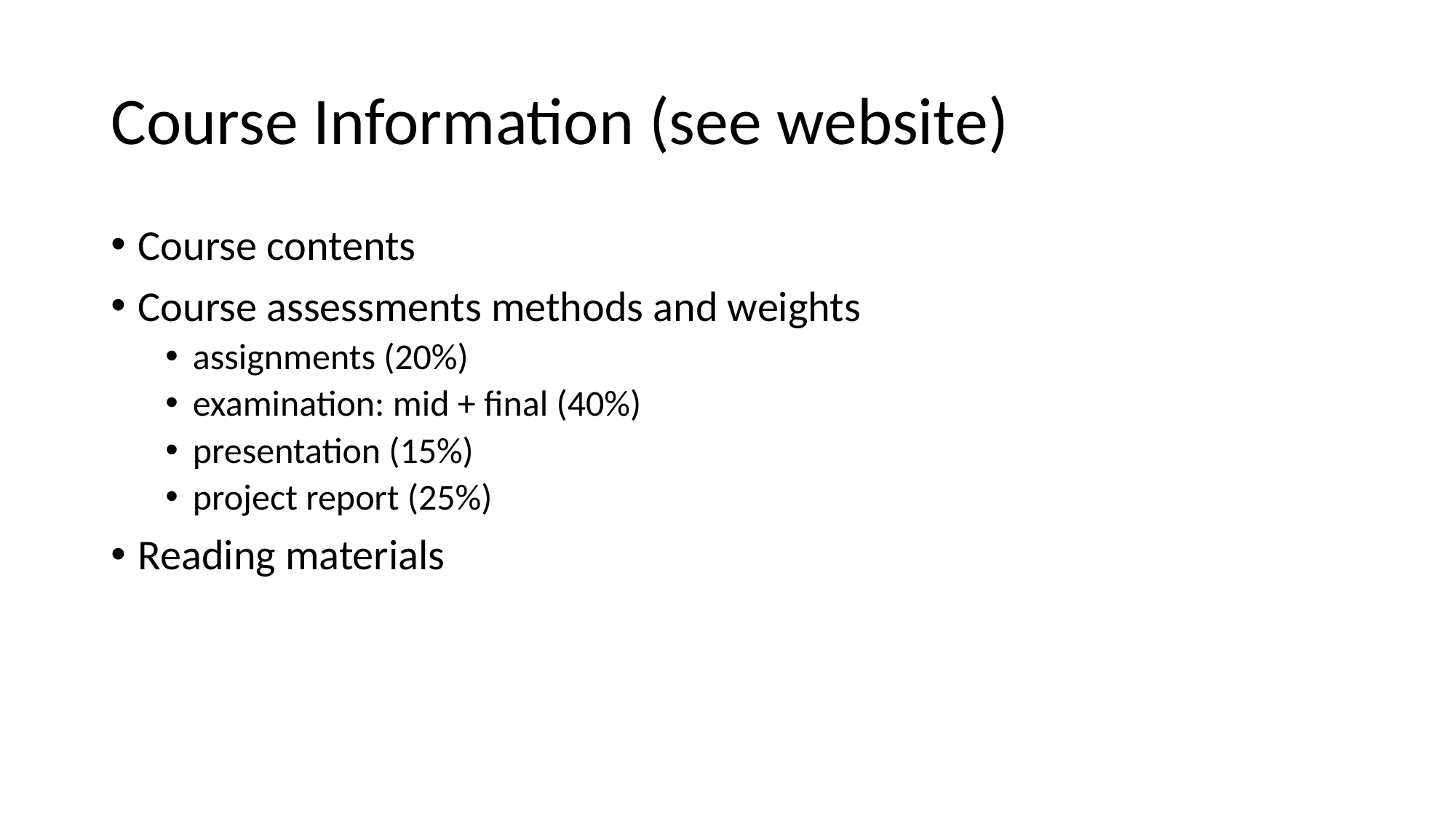

# Course Information (see website)
Course contents
Course assessments methods and weights
assignments (20%)
examination: mid + final (40%)
presentation (15%)
project report (25%)
Reading materials